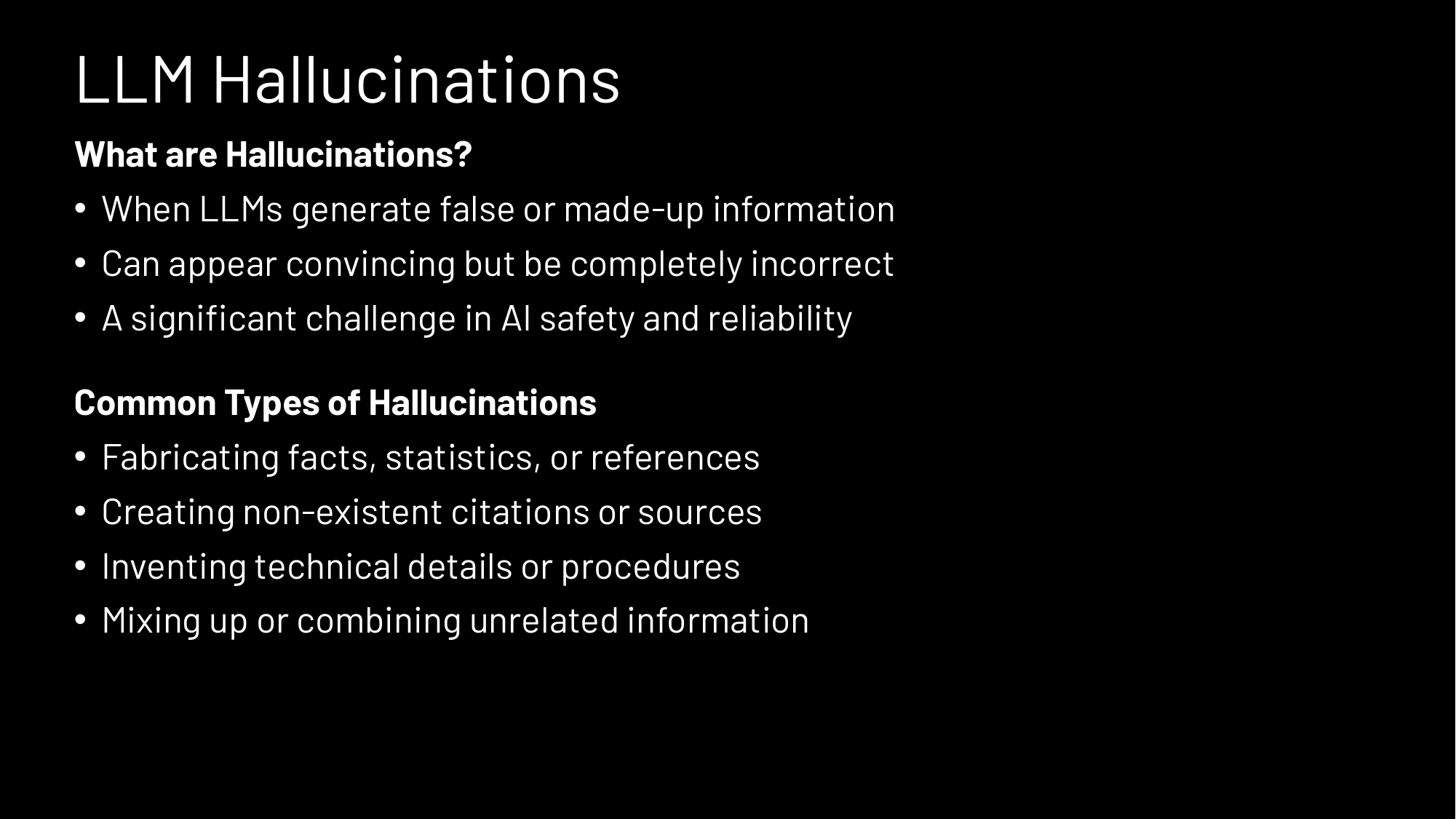

# LLM Hallucinations
What are Hallucinations?
When LLMs generate false or made-up information
Can appear convincing but be completely incorrect
A significant challenge in AI safety and reliability
Common Types of Hallucinations
Fabricating facts, statistics, or references
Creating non-existent citations or sources
Inventing technical details or procedures
Mixing up or combining unrelated information